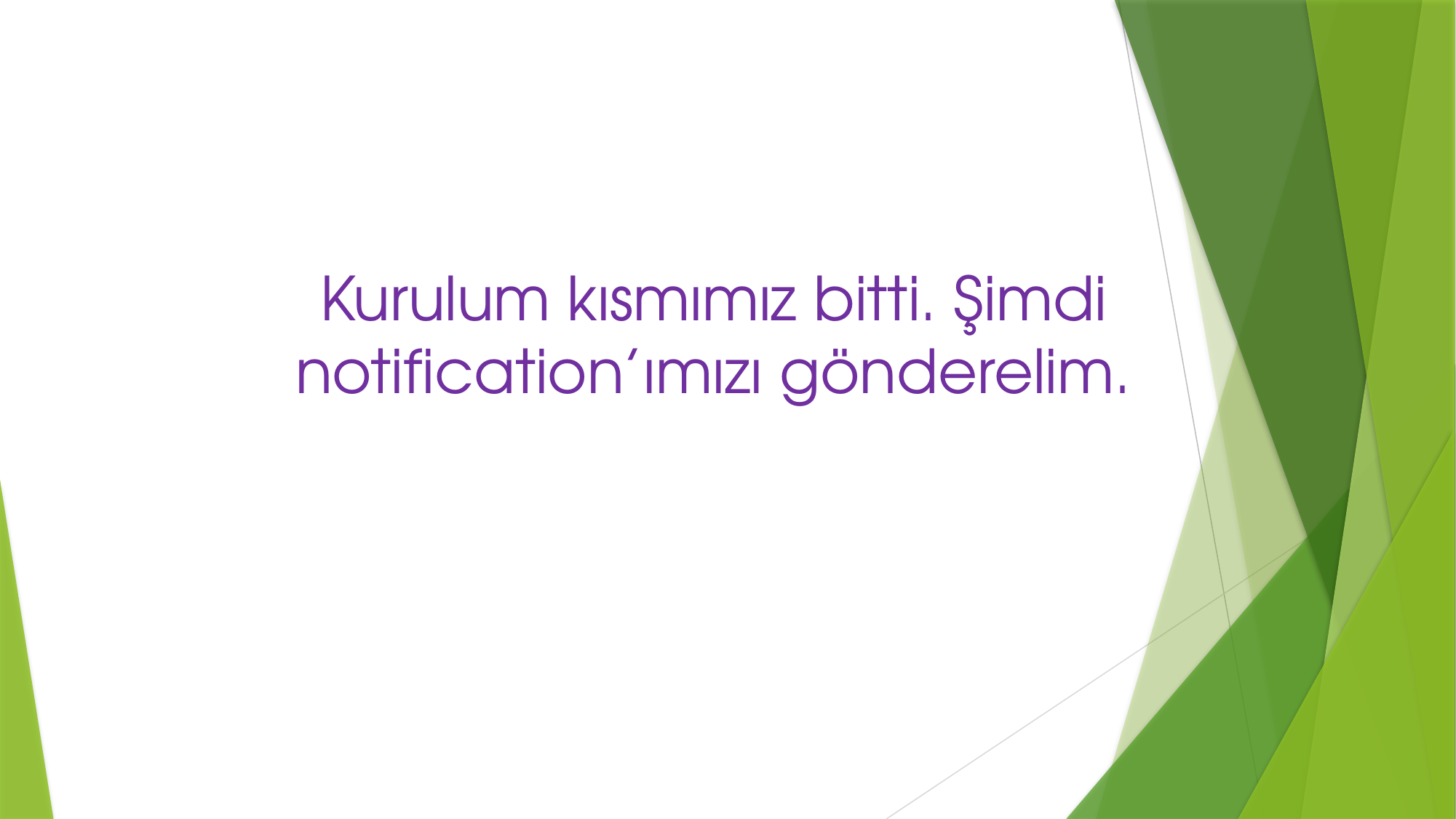

# Kurulum kısmımız bitti. Şimdi notification’ımızı gönderelim.